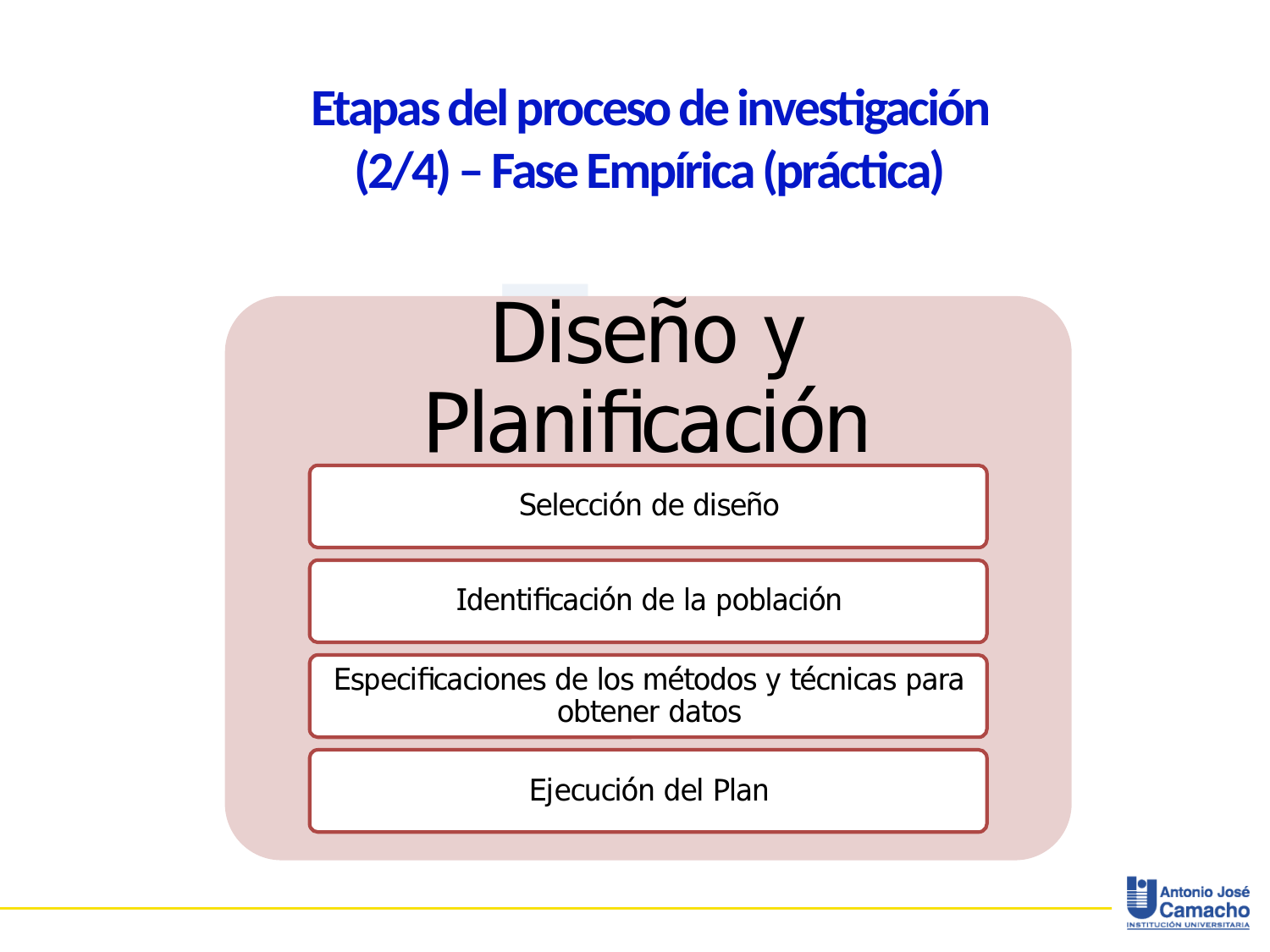

# Etapas del proceso de investigación (2/4) – Fase Empírica (práctica)
Diseño y Planificación
Selección de diseño
Identificación de la población
Especificaciones de los métodos y técnicas para obtener datos
Ejecución del Plan